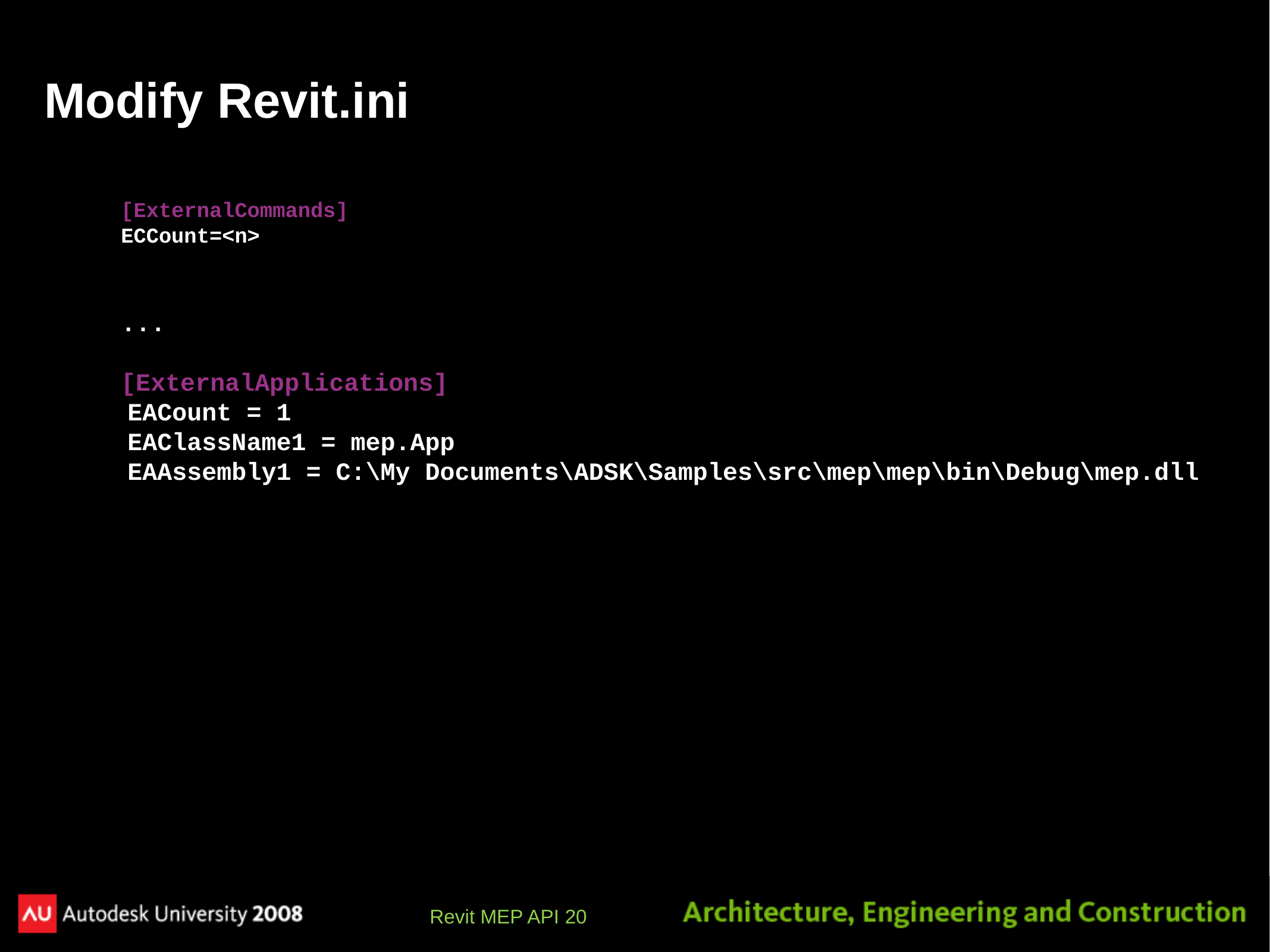

# Modify Revit.ini

[ExternalCommands]
ECCount=<n>

...

[ExternalApplications]
EACount = 1
EAClassName1 = mep.App
EAAssembly1 = C:\My Documents\ADSK\Samples\src\mep\mep\bin\Debug\mep.dll